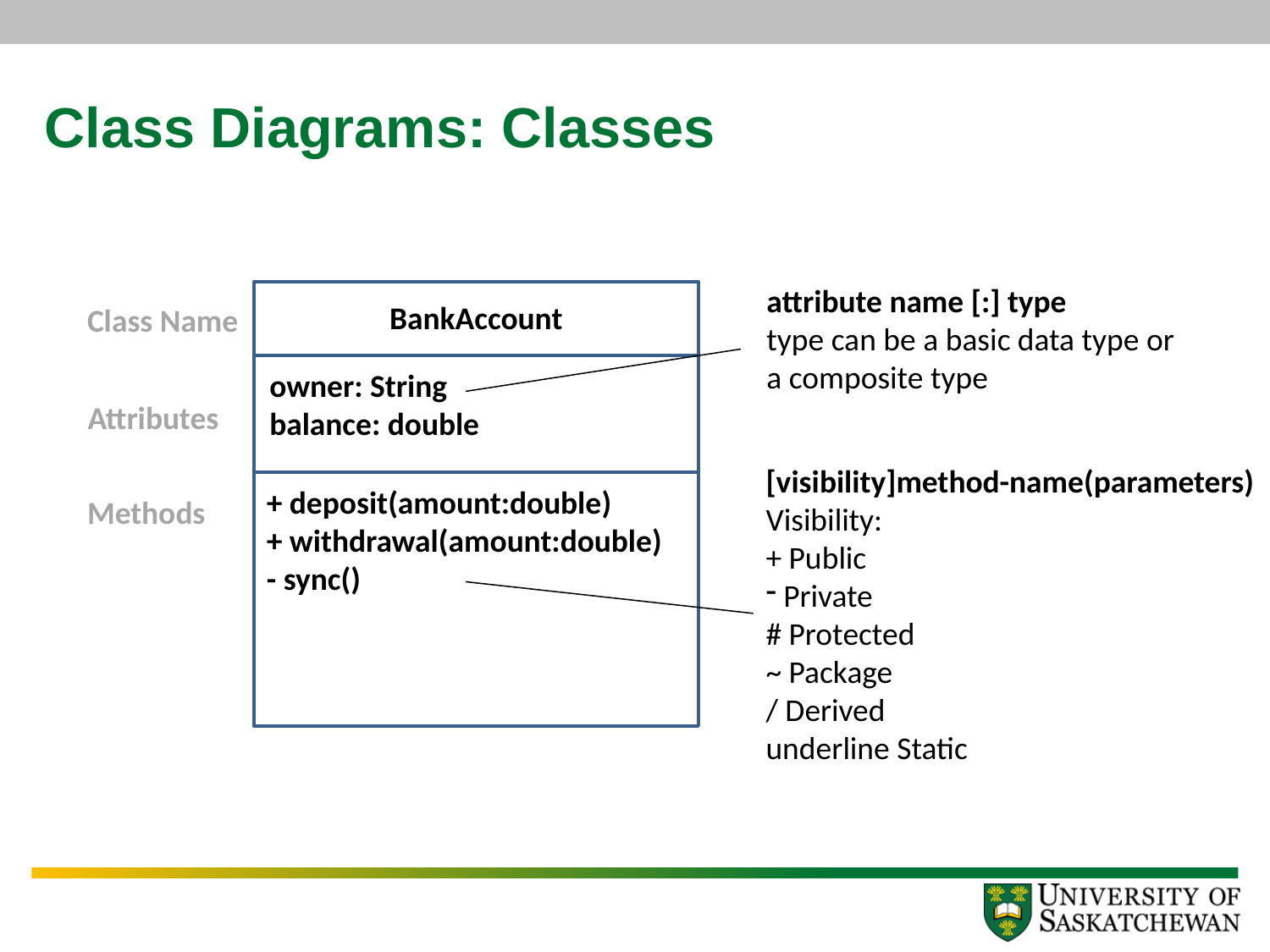

# Class Diagrams: Classes
attribute name [:] type
type can be a basic data type or
a composite type

BankAccount
Class Name

owner: String
balance: double
Attributes
[visibility]method-name(parameters)
Visibility:
+ Public
 Private
# Protected
~ Package
/ Derived
underline Static

+ deposit(amount:double)
+ withdrawal(amount:double)
- sync()
Methods